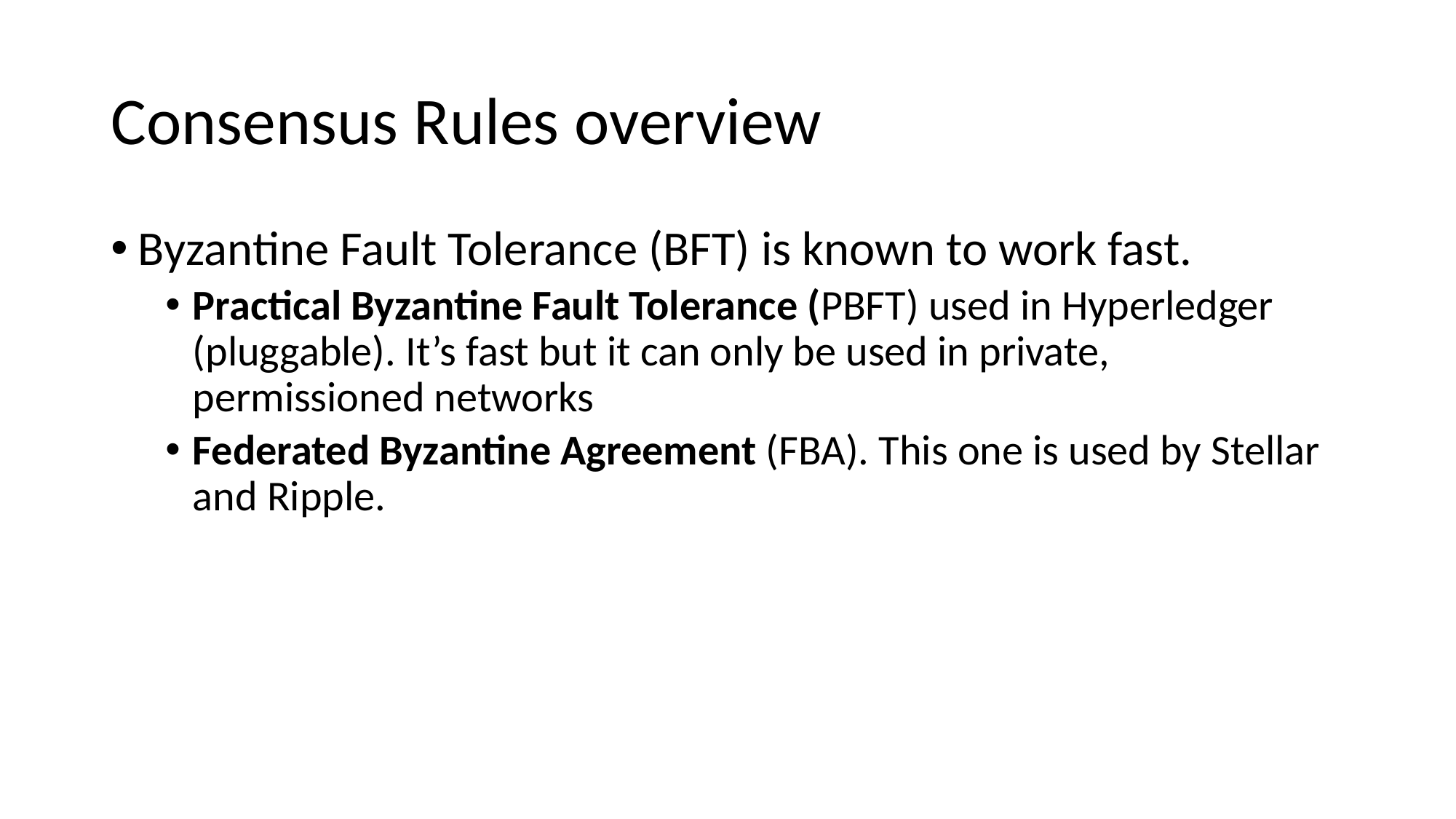

# Consensus Rules overview
Byzantine Fault Tolerance (BFT) is known to work fast.
Practical Byzantine Fault Tolerance (PBFT) used in Hyperledger (pluggable). It’s fast but it can only be used in private, permissioned networks
Federated Byzantine Agreement (FBA). This one is used by Stellar and Ripple.